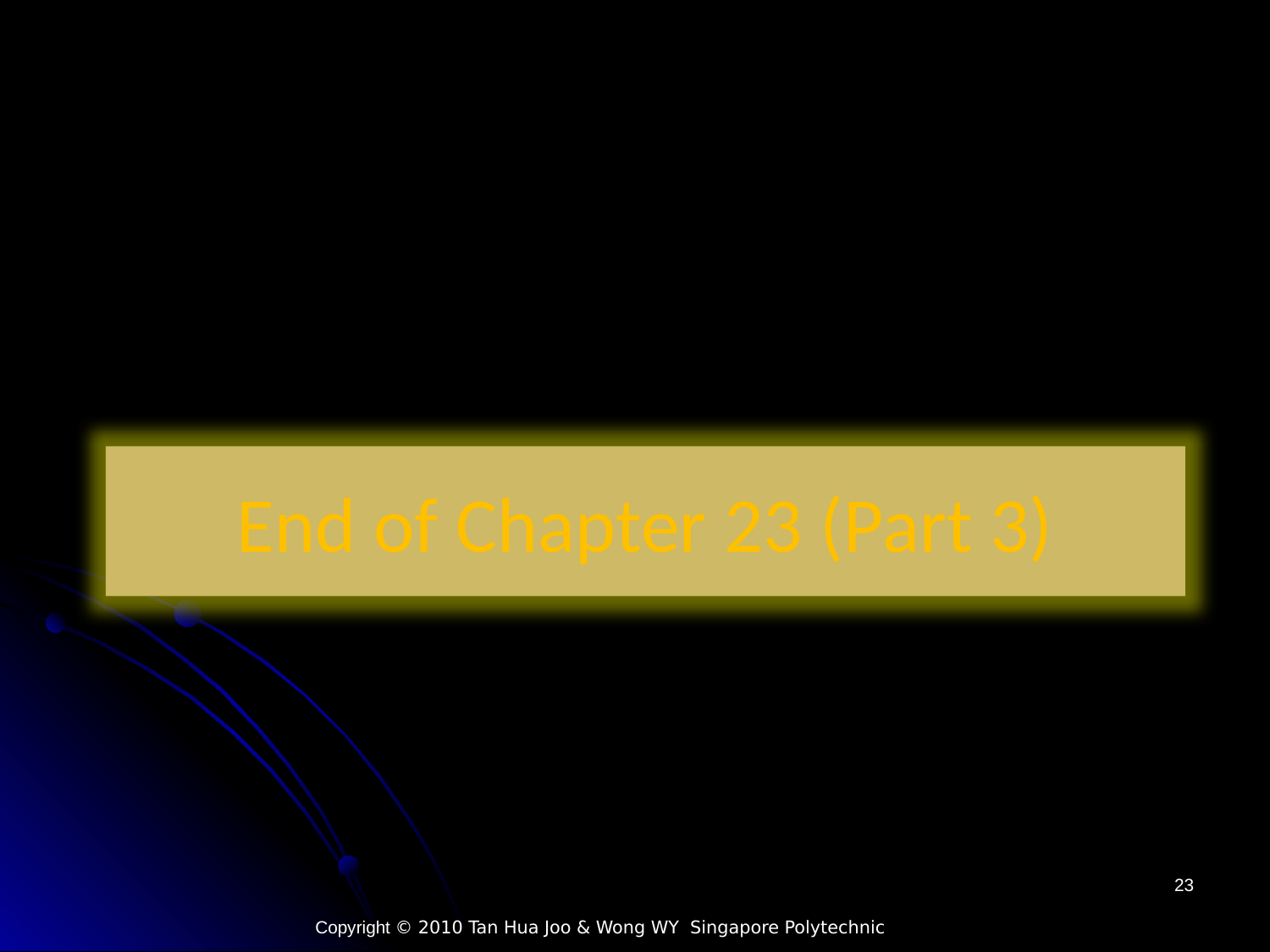

End of Chapter 23 (Part 3)
23

Copyright © 2010 Tan Hua Joo & Wong WY  Singapore Polytechnic